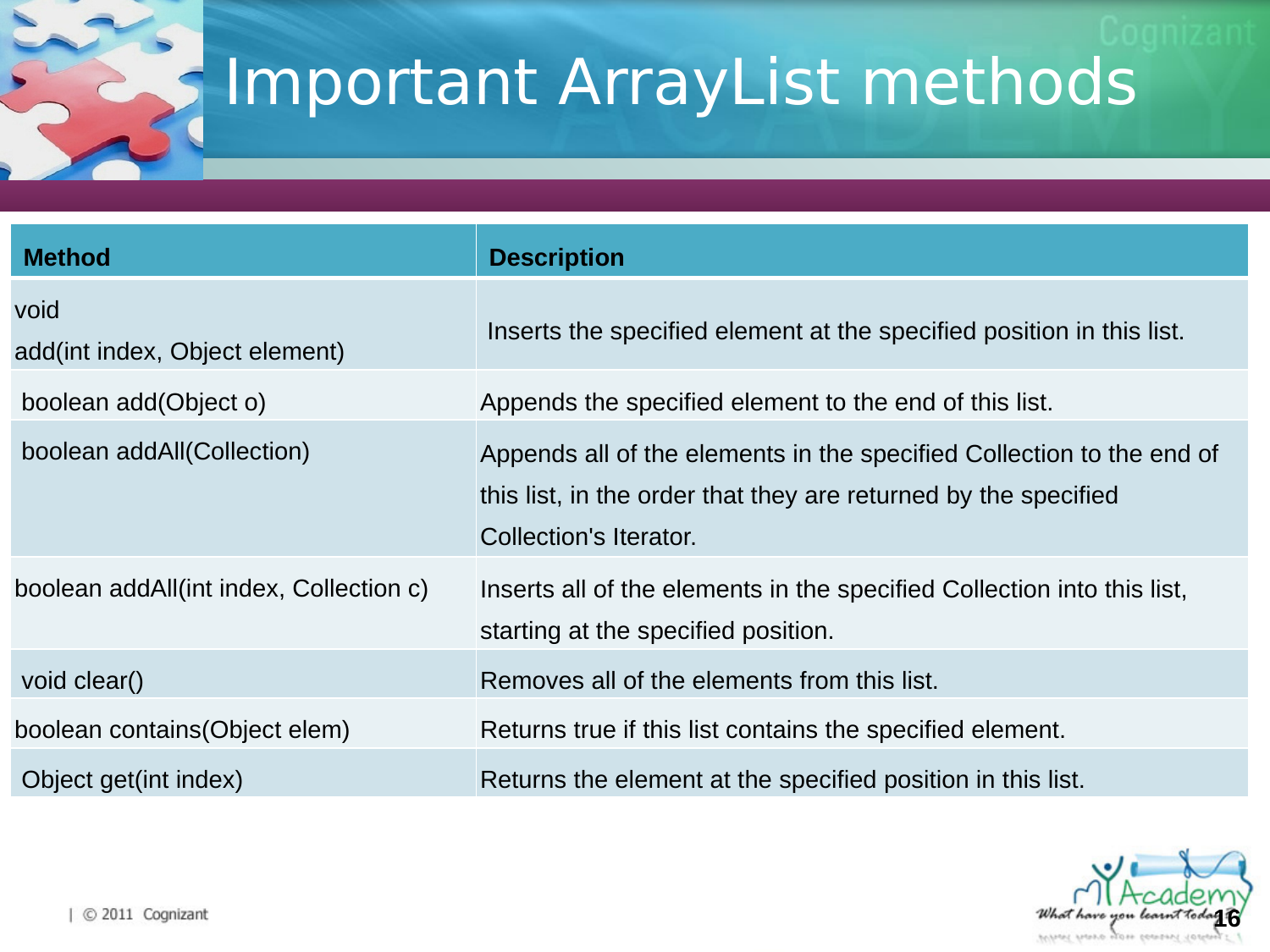

# Important ArrayList methods
| Method | Description |
| --- | --- |
| void add(int index, Object element) | Inserts the specified element at the specified position in this list. |
| boolean add(Object o) | Appends the specified element to the end of this list. |
| boolean addAll(Collection) | Appends all of the elements in the specified Collection to the end of this list, in the order that they are returned by the specified Collection's Iterator. |
| boolean addAll(int index, Collection c) | Inserts all of the elements in the specified Collection into this list, starting at the specified position. |
| void clear() | Removes all of the elements from this list. |
| boolean contains(Object elem) | Returns true if this list contains the specified element. |
| Object get(int index) | Returns the element at the specified position in this list. |
16